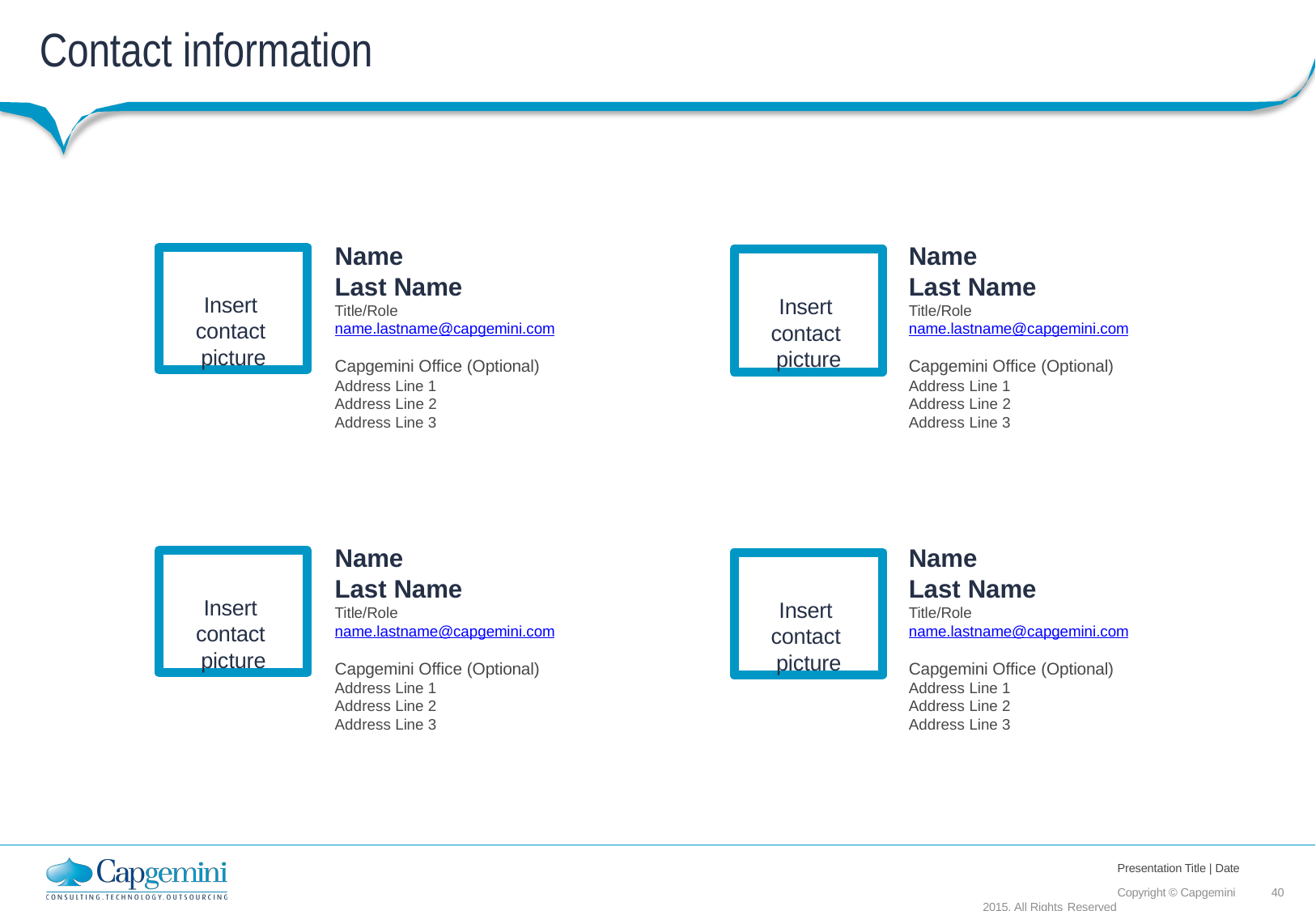

# Contact information
Name  Last Name
Title/Role  name.lastname@capgemini.com
Name  Last Name
Title/Role  name.lastname@capgemini.com

Insert  contact  picture

Insert  contact  picture
Capgemini Office (Optional)
Address Line 1
Address Line 2
Address Line 3
Capgemini Office (Optional)
Address Line 1
Address Line 2
Address Line 3
Name  Last Name
Title/Role  name.lastname@capgemini.com
Name  Last Name
Title/Role  name.lastname@capgemini.com

Insert  contact  picture

Insert  contact  picture
Capgemini Office (Optional)
Address Line 1
Address Line 2
Address Line 3
Capgemini Office (Optional)
Address Line 1
Address Line 2
Address Line 3
Presentation Title | Date
Copyright © Capgemini 2015. All Rights Reserved
40